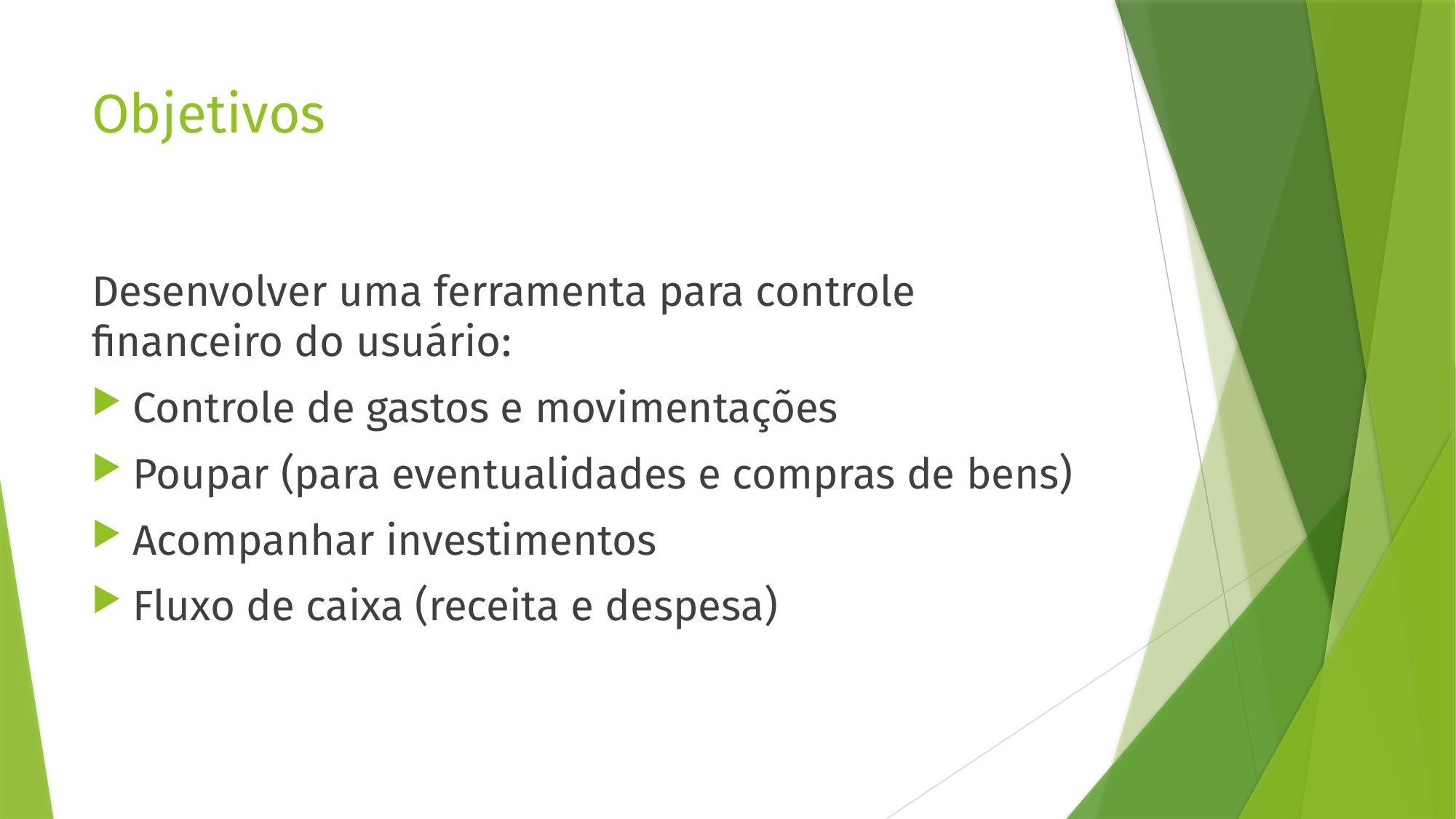

# Objetivos
Desenvolver uma ferramenta para controle financeiro do usuário:
Controle de gastos e movimentações
Poupar (para eventualidades e compras de bens)
Acompanhar investimentos
Fluxo de caixa (receita e despesa)